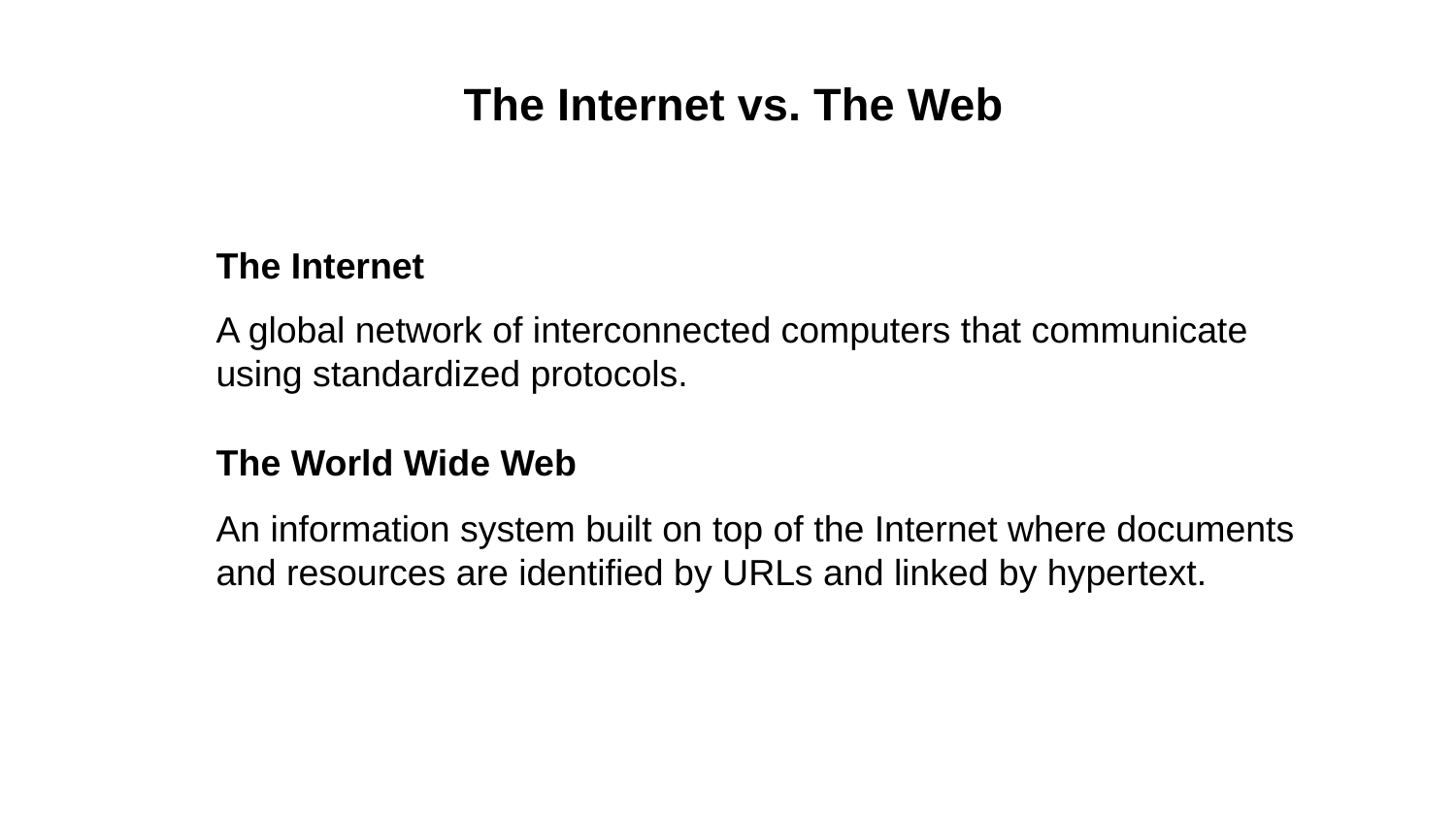

The Internet vs. The Web
The Internet
A global network of interconnected computers that communicate using standardized protocols.
The World Wide Web
An information system built on top of the Internet where documents and resources are identified by URLs and linked by hypertext.